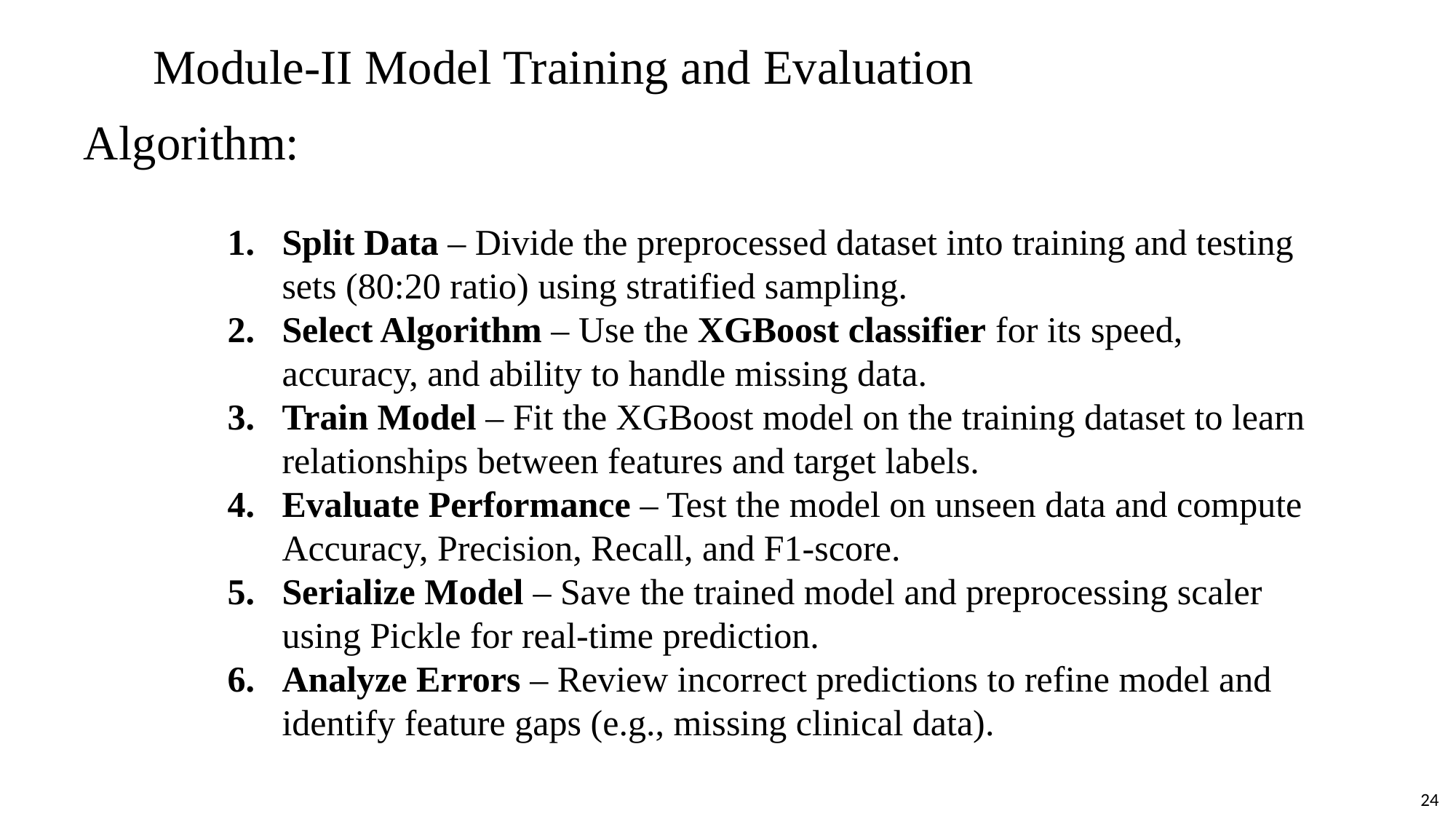

# Module-II Model Training and Evaluation
Algorithm:
Split Data – Divide the preprocessed dataset into training and testing sets (80:20 ratio) using stratified sampling.
Select Algorithm – Use the XGBoost classifier for its speed, accuracy, and ability to handle missing data.
Train Model – Fit the XGBoost model on the training dataset to learn relationships between features and target labels.
Evaluate Performance – Test the model on unseen data and compute Accuracy, Precision, Recall, and F1-score.
Serialize Model – Save the trained model and preprocessing scaler using Pickle for real-time prediction.
Analyze Errors – Review incorrect predictions to refine model and identify feature gaps (e.g., missing clinical data).